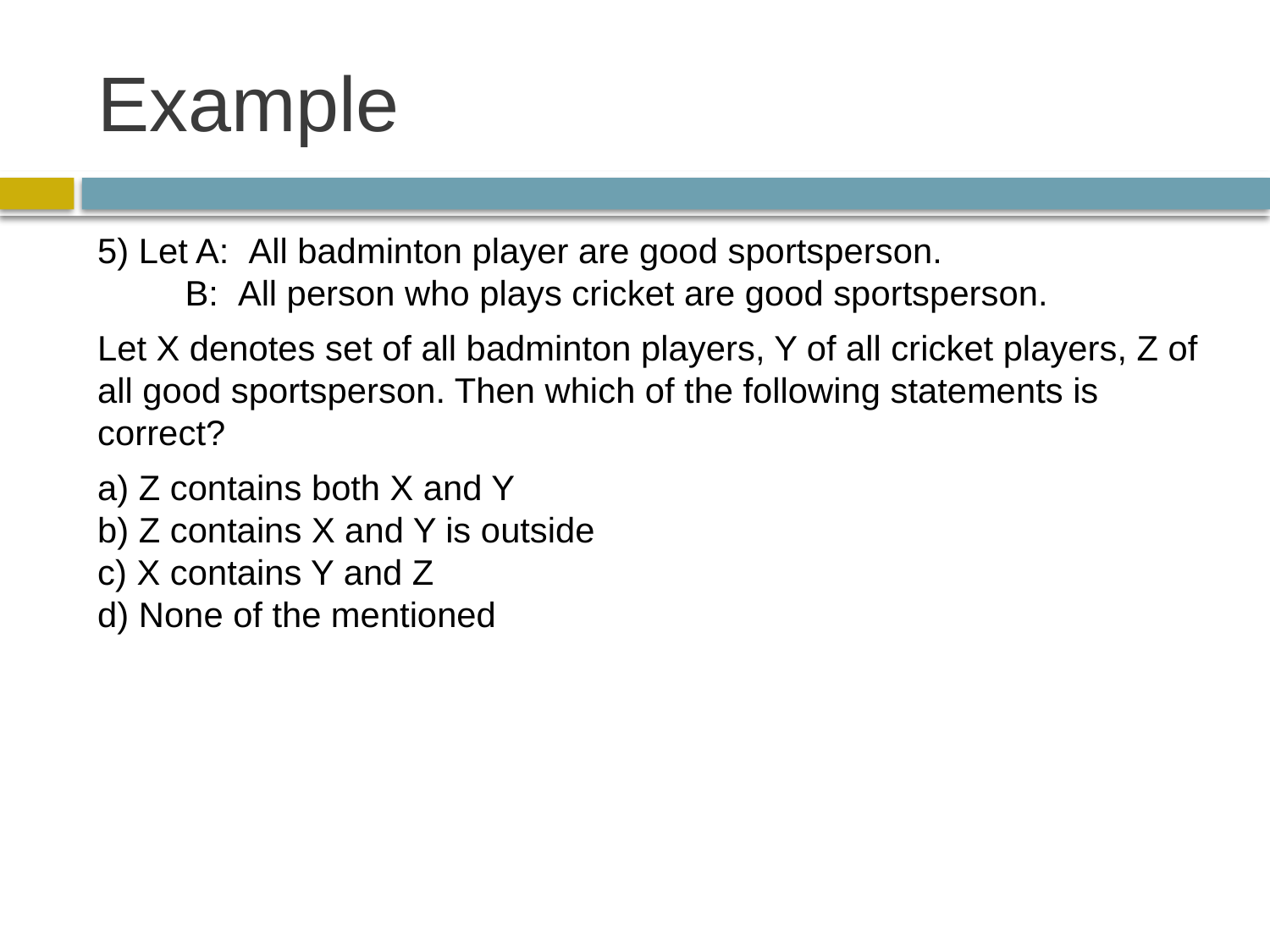

# Example
5) Let A:  All badminton player are good sportsperson.
         B:  All person who plays cricket are good sportsperson.
Let X denotes set of all badminton players, Y of all cricket players, Z of all good sportsperson. Then which of the following statements is correct?
a) Z contains both X and Y
b) Z contains X and Y is outside
c) X contains Y and Z
d) None of the mentioned